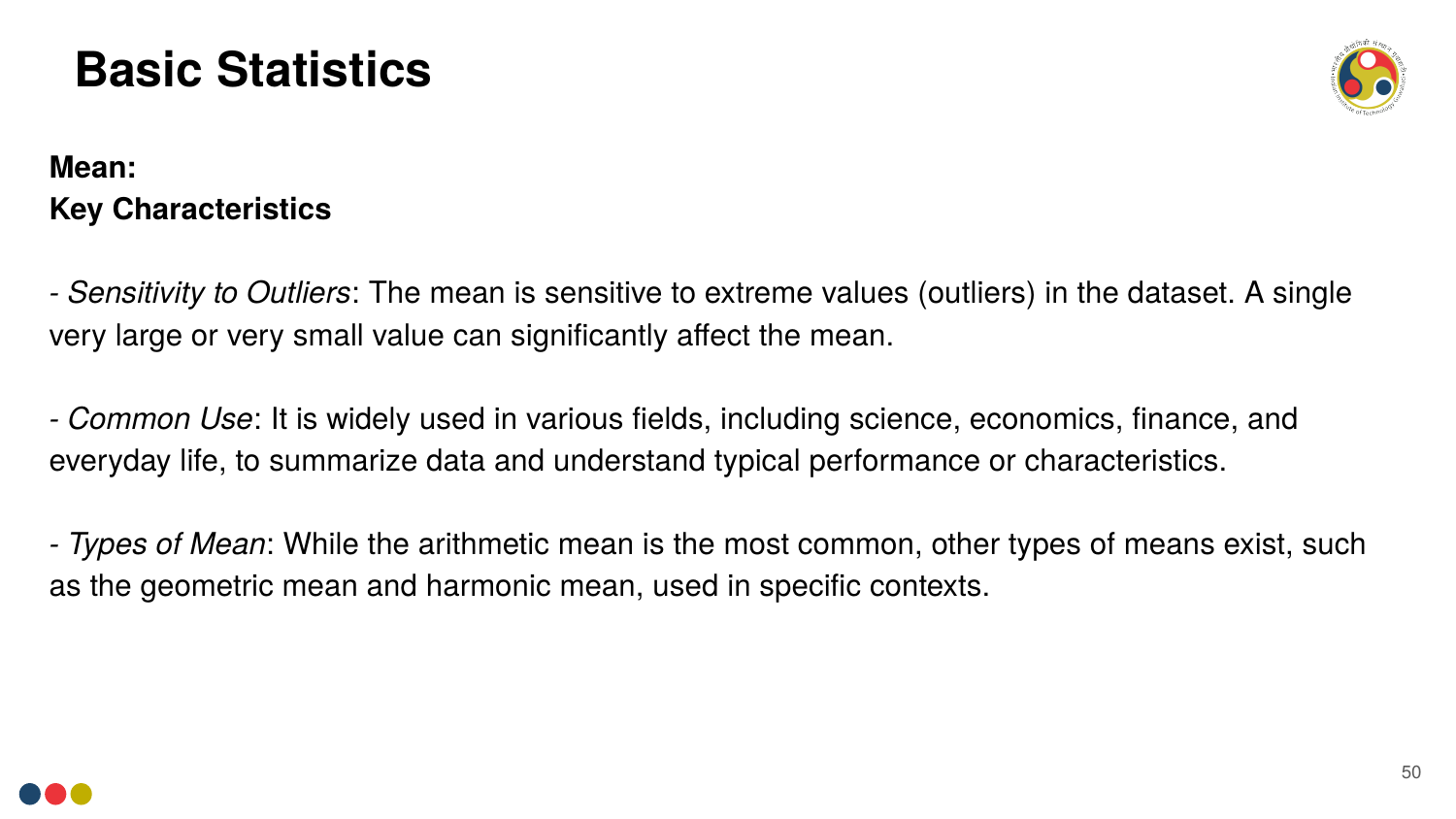

# Basic Statistics
Mean:
Key Characteristics

- Sensitivity to Outliers: The mean is sensitive to extreme values (outliers) in the dataset. A single very large or very small value can significantly affect the mean.

- Common Use: It is widely used in various fields, including science, economics, finance, and everyday life, to summarize data and understand typical performance or characteristics.

- Types of Mean: While the arithmetic mean is the most common, other types of means exist, such as the geometric mean and harmonic mean, used in specific contexts.
50